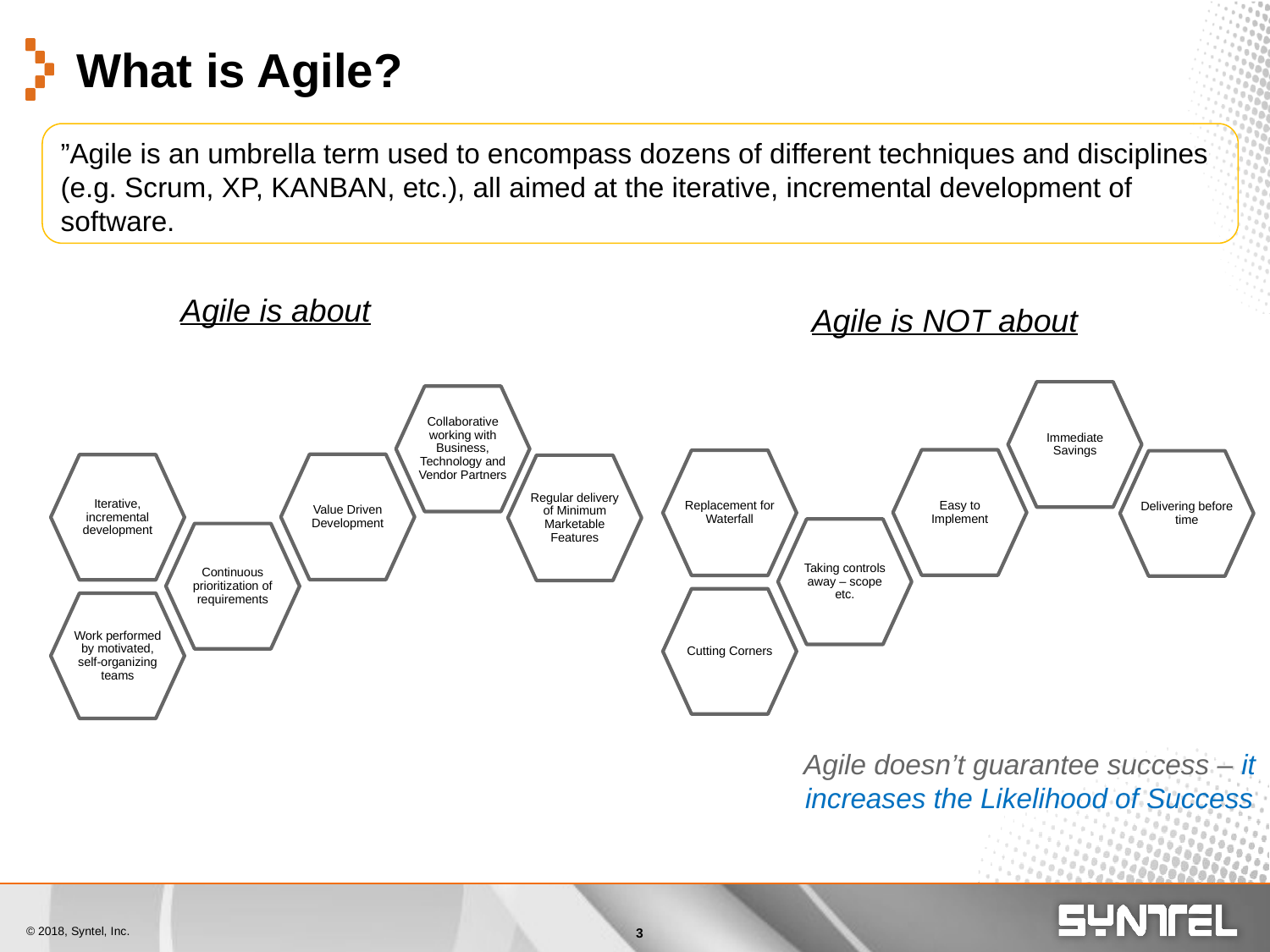

# What is Agile?
”Agile is an umbrella term used to encompass dozens of different techniques and disciplines (e.g. Scrum, XP, KANBAN, etc.), all aimed at the iterative, incremental development of software.

Agile is about
Agile is NOT about
Immediate Savings
Easy to Implement
Replacement for Waterfall
Delivering before time

Taking controls away – scope etc.
Cutting Corners
Collaborative working with Business, Technology and Vendor Partners
Value Driven Development
Iterative, incremental development
Regular delivery of Minimum Marketable Features

Continuous prioritization of requirements
Work performed by motivated, self-organizing teams

Agile doesn’t guarantee success – it increases the Likelihood of Success